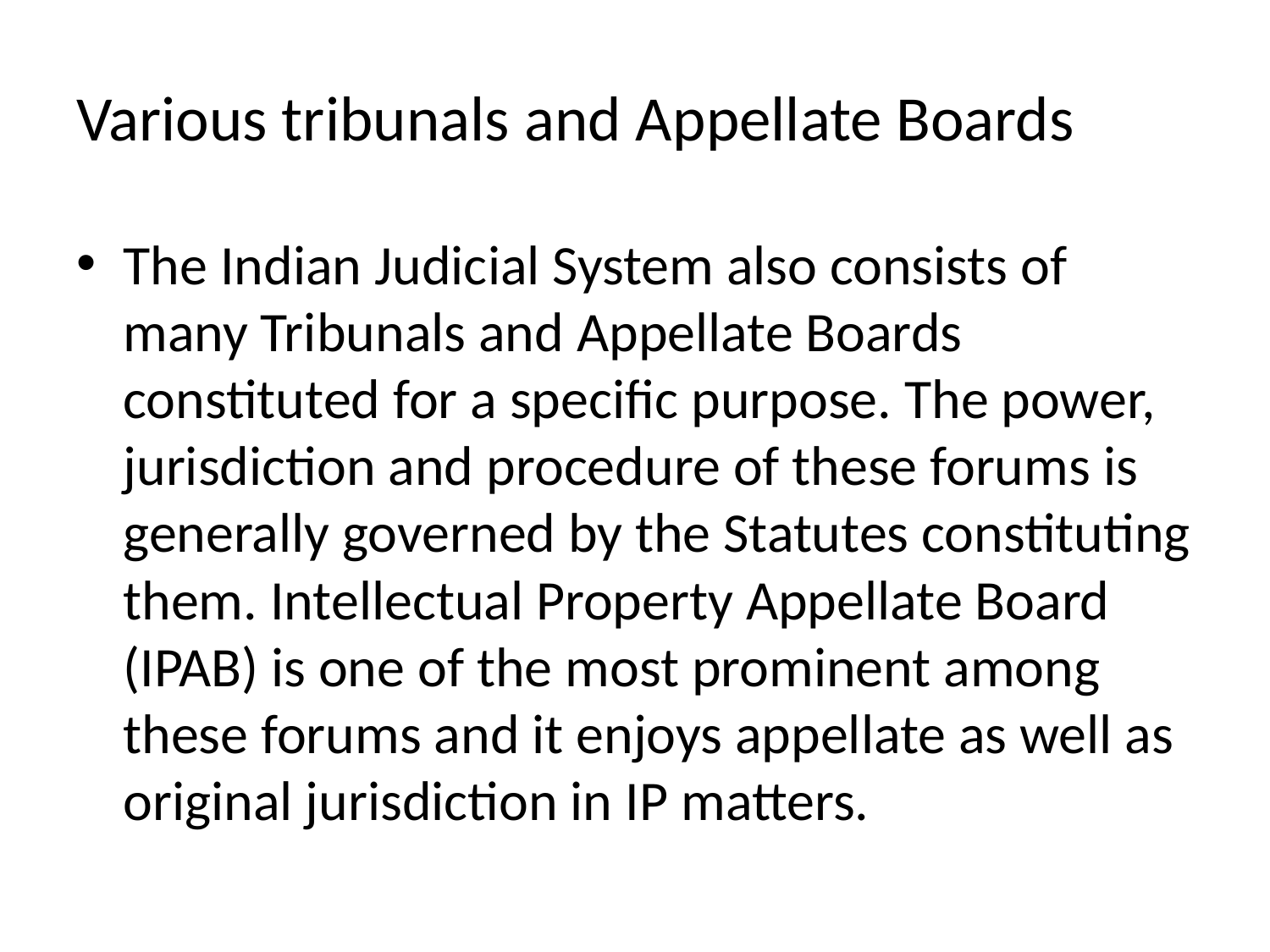

# Various tribunals and Appellate Boards
The Indian Judicial System also consists of many Tribunals and Appellate Boards constituted for a specific purpose. The power, jurisdiction and procedure of these forums is generally governed by the Statutes constituting them. Intellectual Property Appellate Board (IPAB) is one of the most prominent among these forums and it enjoys appellate as well as original jurisdiction in IP matters.